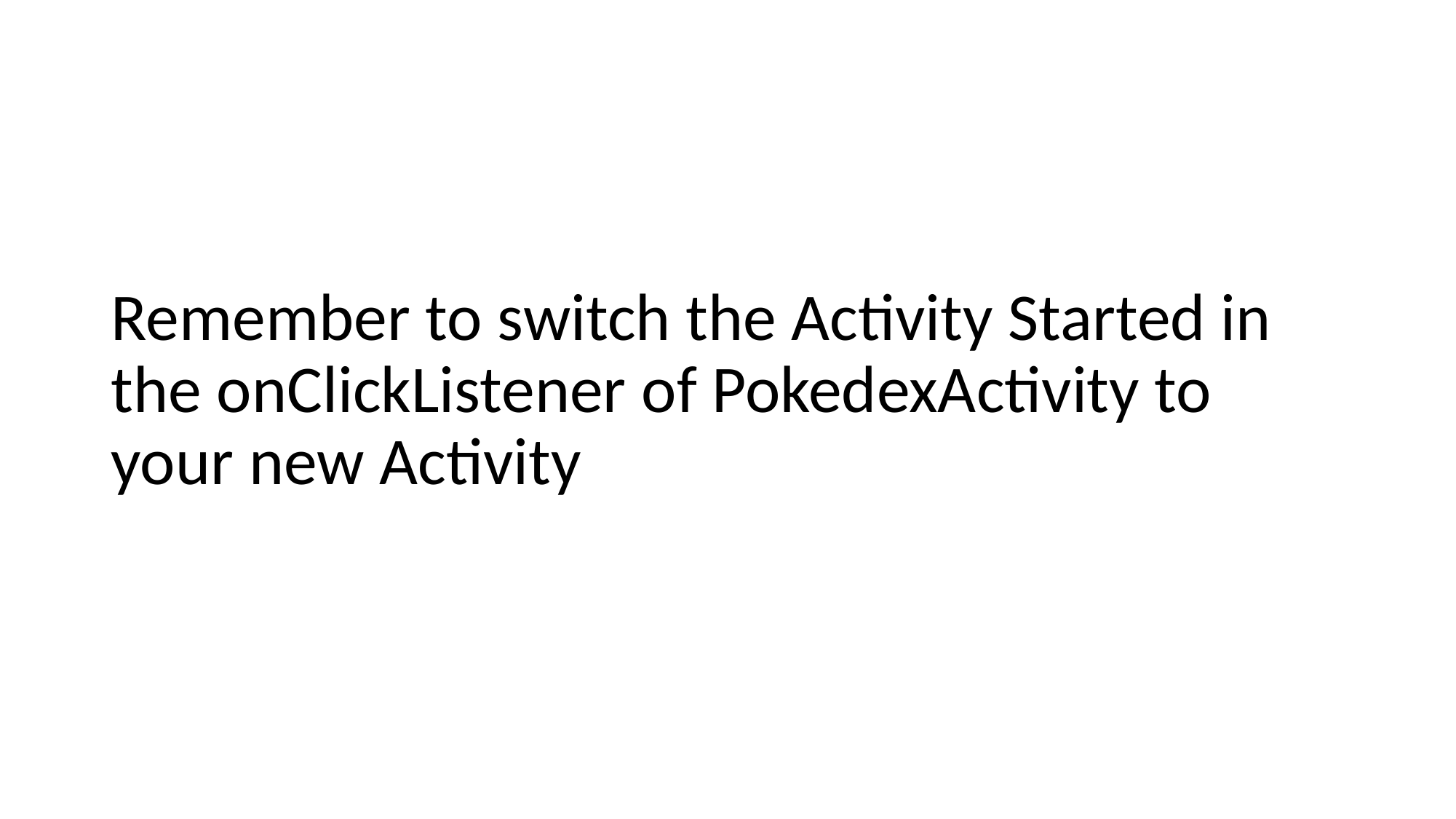

# Remember to switch the Activity Started in the onClickListener of PokedexActivity to your new Activity